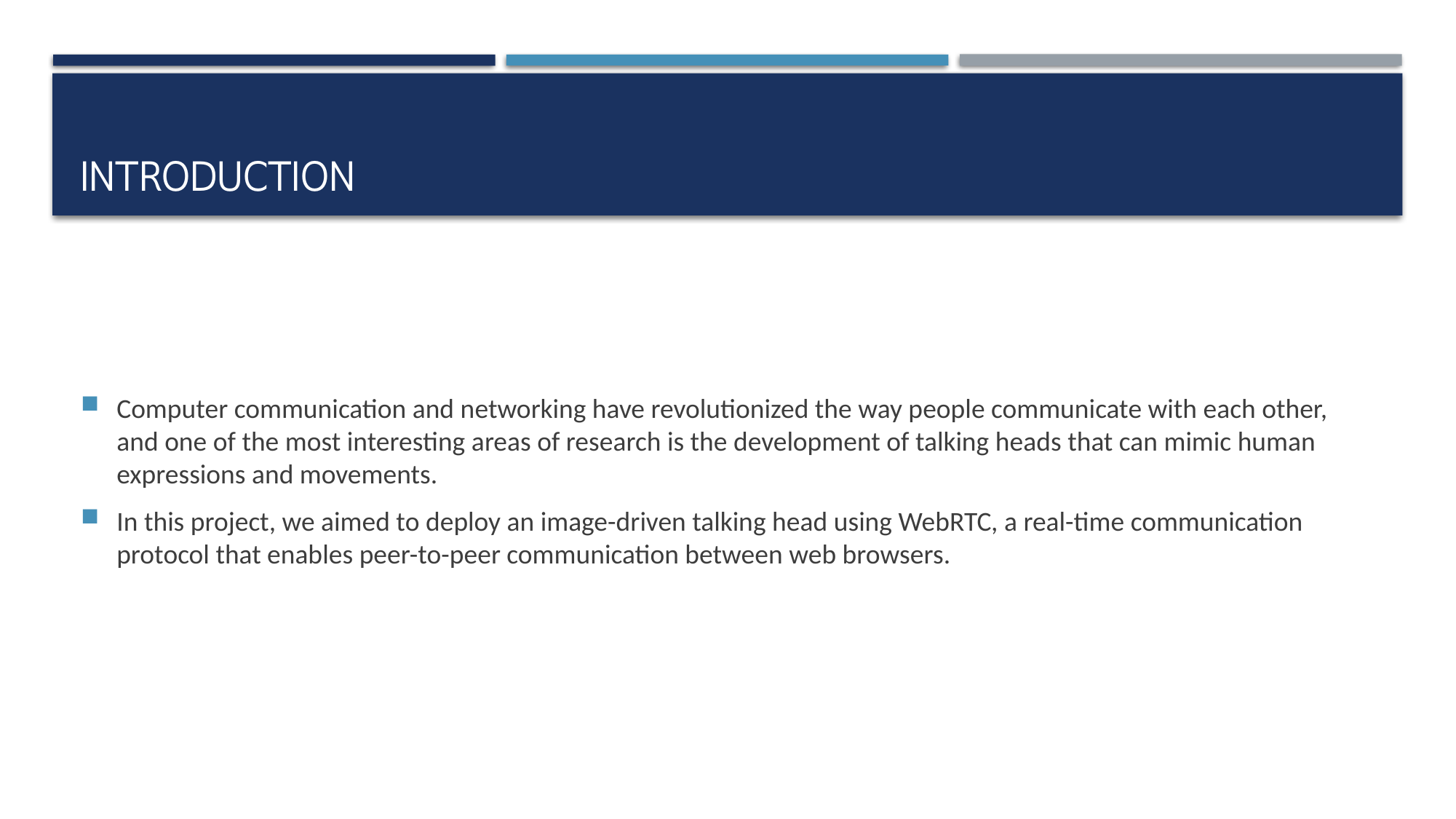

# INTRODUCTION
Computer communication and networking have revolutionized the way people communicate with each other, and one of the most interesting areas of research is the development of talking heads that can mimic human expressions and movements.
In this project, we aimed to deploy an image-driven talking head using WebRTC, a real-time communication protocol that enables peer-to-peer communication between web browsers.